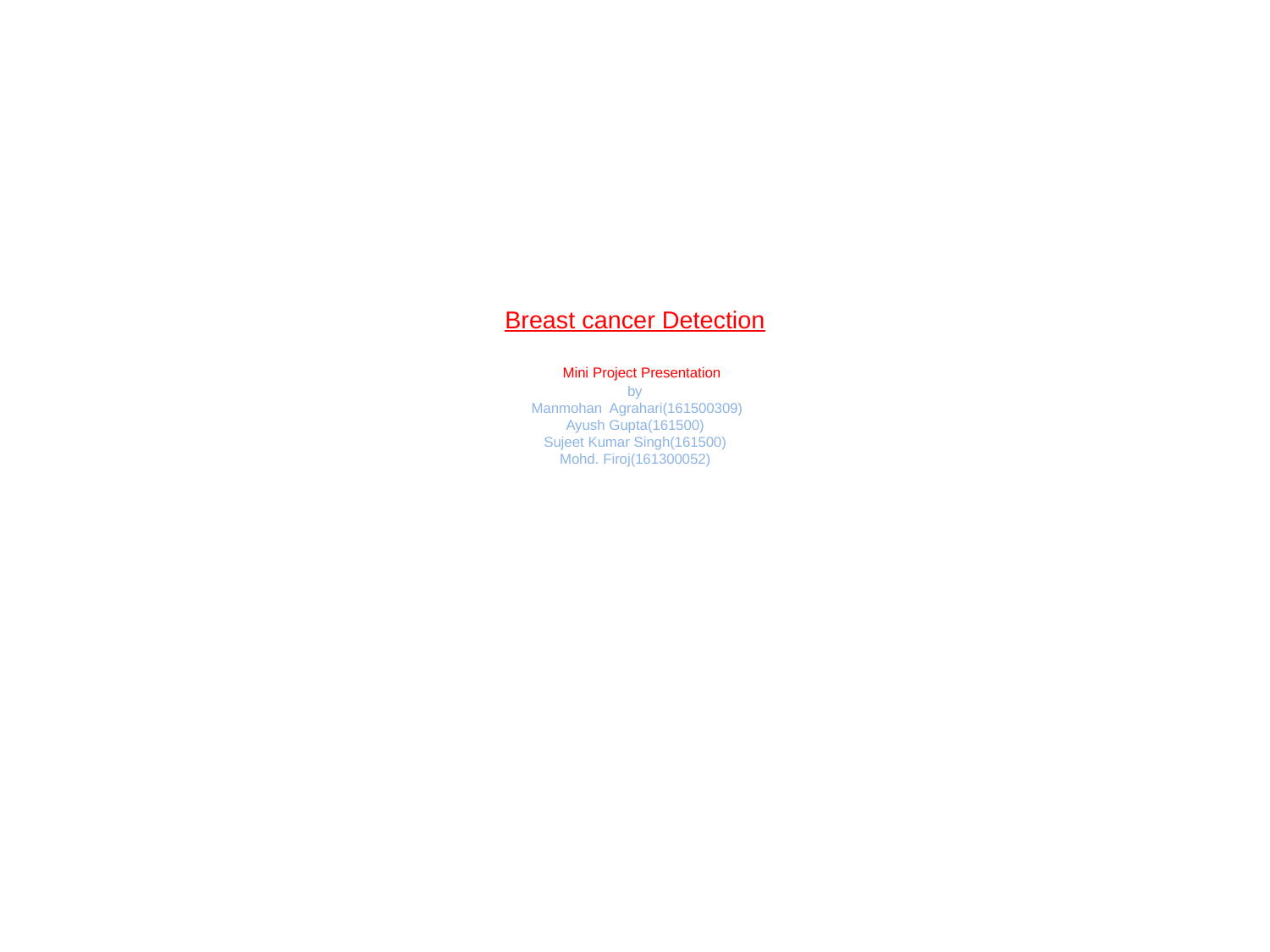

# Breast cancer Detection Mini Project Presentation by Manmohan  Agrahari(161500309) Ayush Gupta(161500) Sujeet Kumar Singh(161500) Mohd. Firoj(161300052)